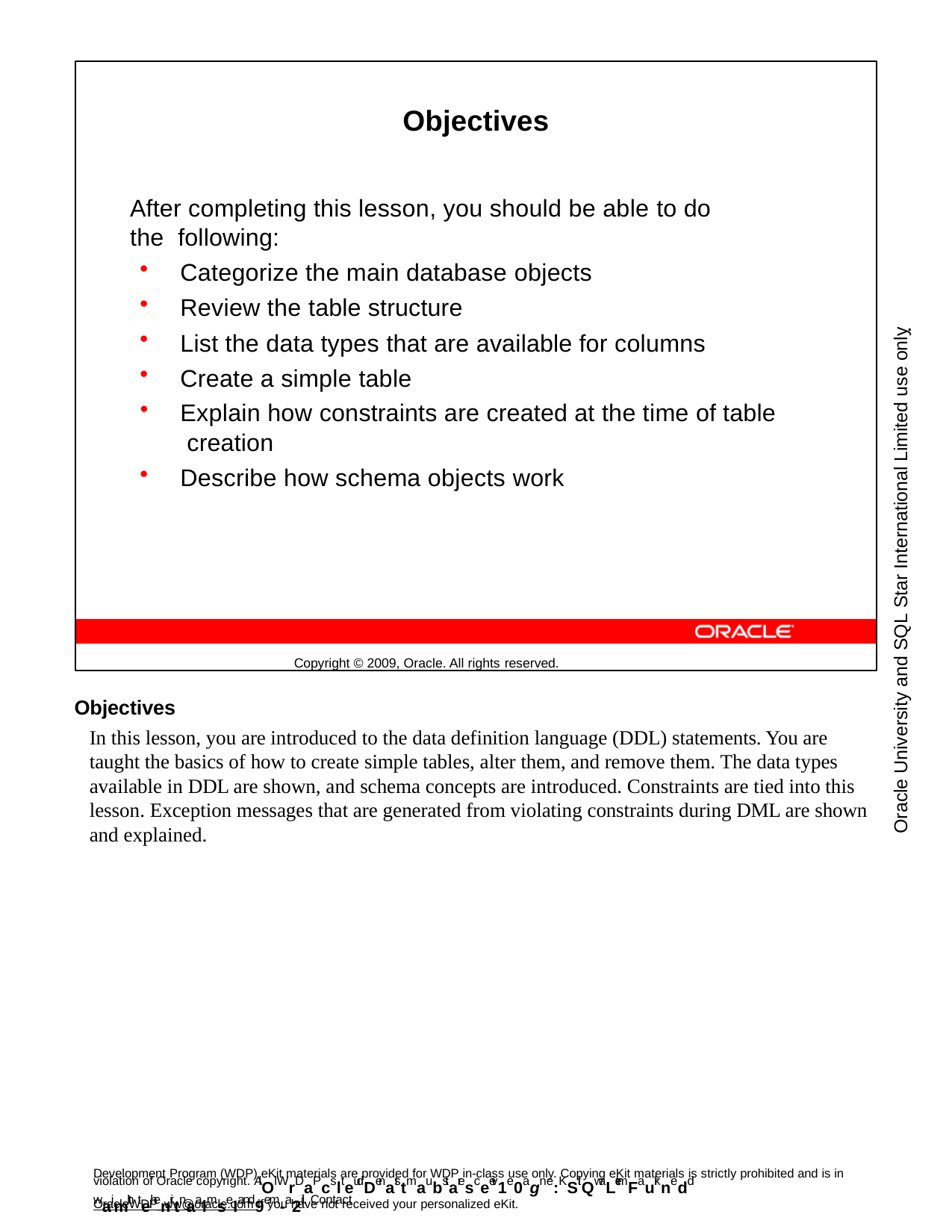

Objectives

After completing this lesson, you should be able to do the  following:
Categorize the main database objects
Review the table structure
List the data types that are available for columns
Create a simple table
Explain how constraints are created at the time of table  creation
Describe how schema objects work

Copyright © 2009, Oracle. All rights reserved.
Oracle University and SQL Star International Limited use onlyฺ

Objectives
In this lesson, you are introduced to the data definition language (DDL) statements. You are  taught the basics of how to create simple tables, alter them, and remove them. The data types  available in DDL are shown, and schema concepts are introduced. Constraints are tied into this  lesson. Exception messages that are generated from violating constraints during DML are shown  and explained.
Development Program (WDP) eKit materials are provided for WDP in-class use only. Copying eKit materials is strictly prohibited and is in
violation of Oracle copyright. AlOl WrDaPcslteudDenatstmaubstaresceeiv1e0agn e:KSit QwaLtermFaurknedd waimth tehenirtnaalmse Iand9em-a2il. Contact
OracleWDP_ww@oracle.com if you have not received your personalized eKit.